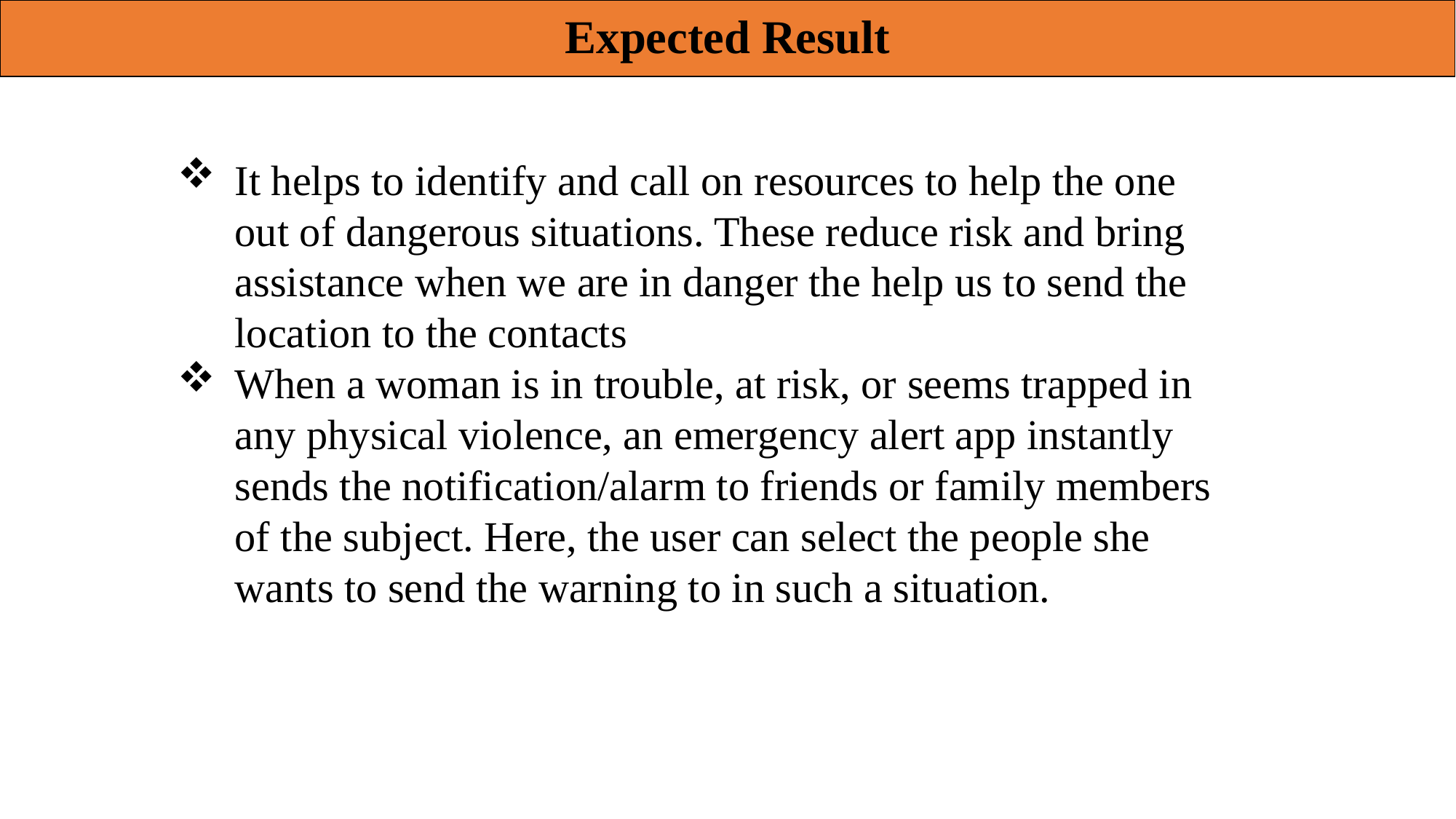

Expected Result
It helps to identify and call on resources to help the one out of dangerous situations. These reduce risk and bring assistance when we are in danger the help us to send the location to the contacts
When a woman is in trouble, at risk, or seems trapped in any physical violence, an emergency alert app instantly sends the notification/alarm to friends or family members of the subject. Here, the user can select the people she wants to send the warning to in such a situation.